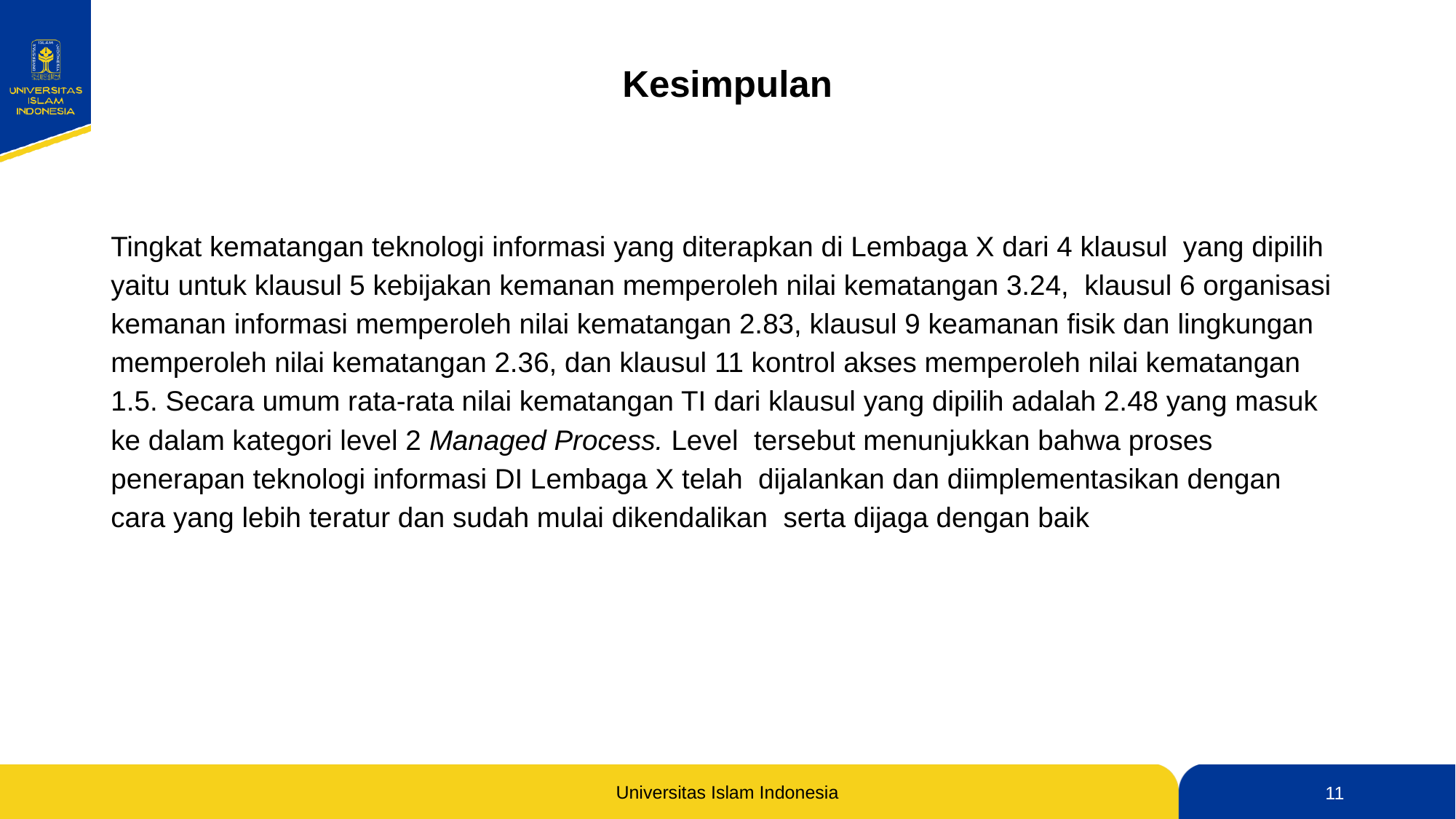

# Kesimpulan
Tingkat kematangan teknologi informasi yang diterapkan di Lembaga X dari 4 klausul  yang dipilih yaitu untuk klausul 5 kebijakan kemanan memperoleh nilai kematangan 3.24,  klausul 6 organisasi kemanan informasi memperoleh nilai kematangan 2.83, klausul 9 keamanan fisik dan lingkungan memperoleh nilai kematangan 2.36, dan klausul 11 kontrol akses memperoleh nilai kematangan 1.5. Secara umum rata-rata nilai kematangan TI dari klausul yang dipilih adalah 2.48 yang masuk ke dalam kategori level 2 Managed Process. Level  tersebut menunjukkan bahwa proses penerapan teknologi informasi DI Lembaga X telah  dijalankan dan diimplementasikan dengan cara yang lebih teratur dan sudah mulai dikendalikan  serta dijaga dengan baik

11